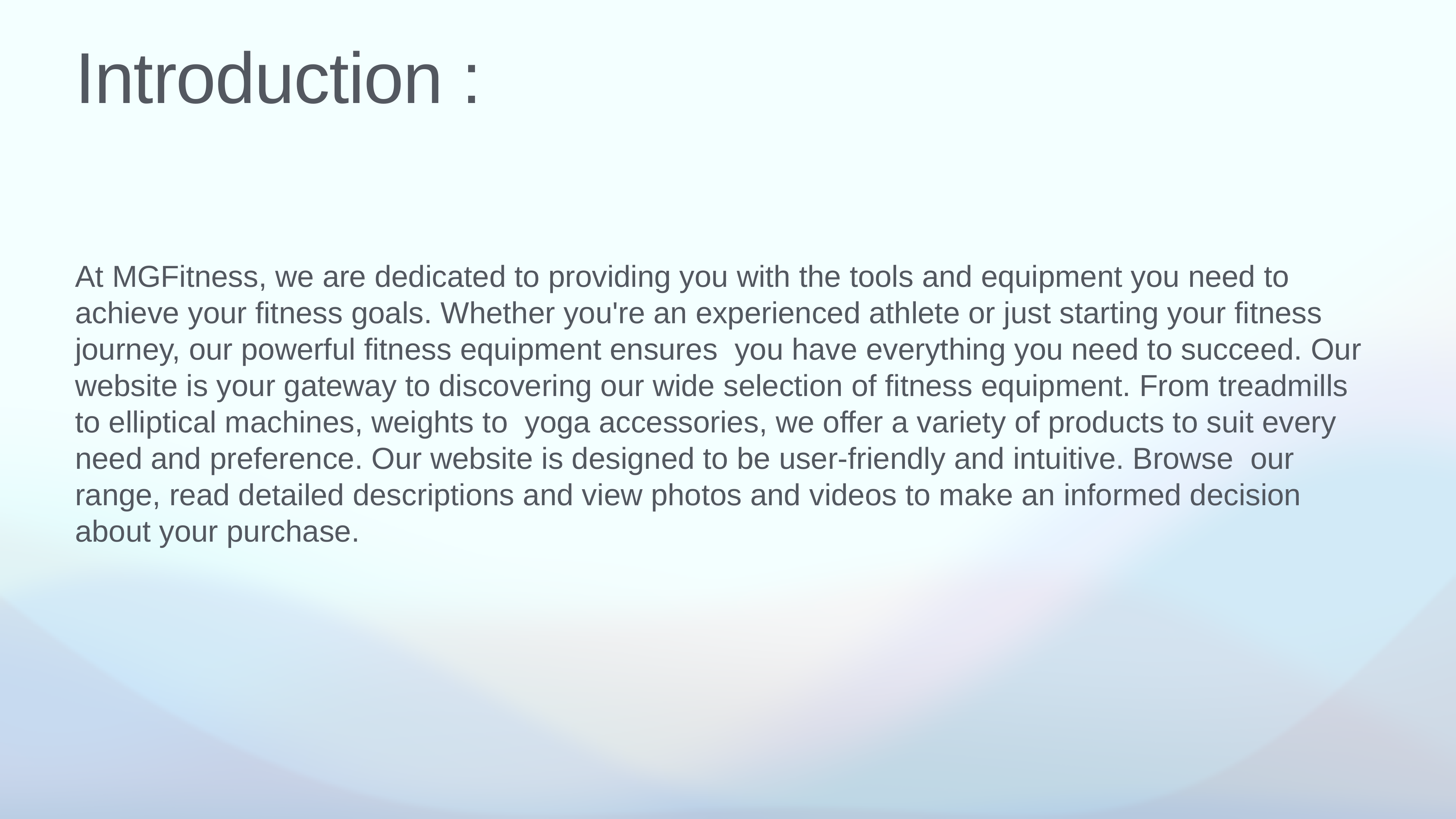

# Introduction :
At MGFitness, we are dedicated to providing you with the tools and equipment you need to achieve your fitness goals. Whether you're an experienced athlete or just starting your fitness journey, our powerful fitness equipment ensures  you have everything you need to succeed. Our website is your gateway to discovering our wide selection of fitness equipment. From treadmills to elliptical machines, weights to  yoga accessories, we offer a variety of products to suit every  need and preference. Our website is designed to be user-friendly and intuitive. Browse  our range, read detailed descriptions and view photos and videos to make an informed decision about your purchase.